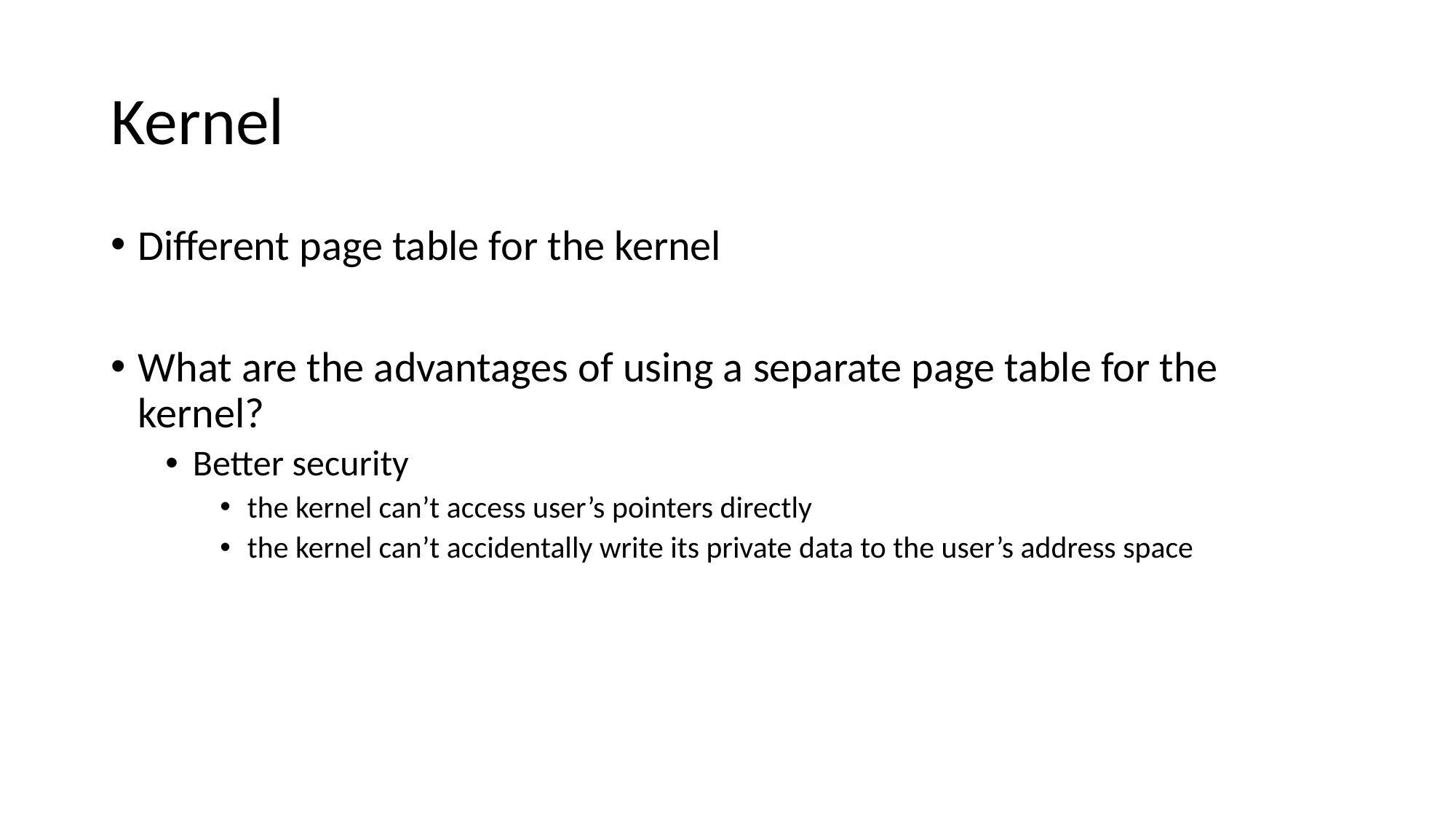

# Kernel
Different page table for the kernel

What are the advantages of using a separate page table for the kernel?
Better security
the kernel can’t access user’s pointers directly
the kernel can’t accidentally write its private data to the user’s address space